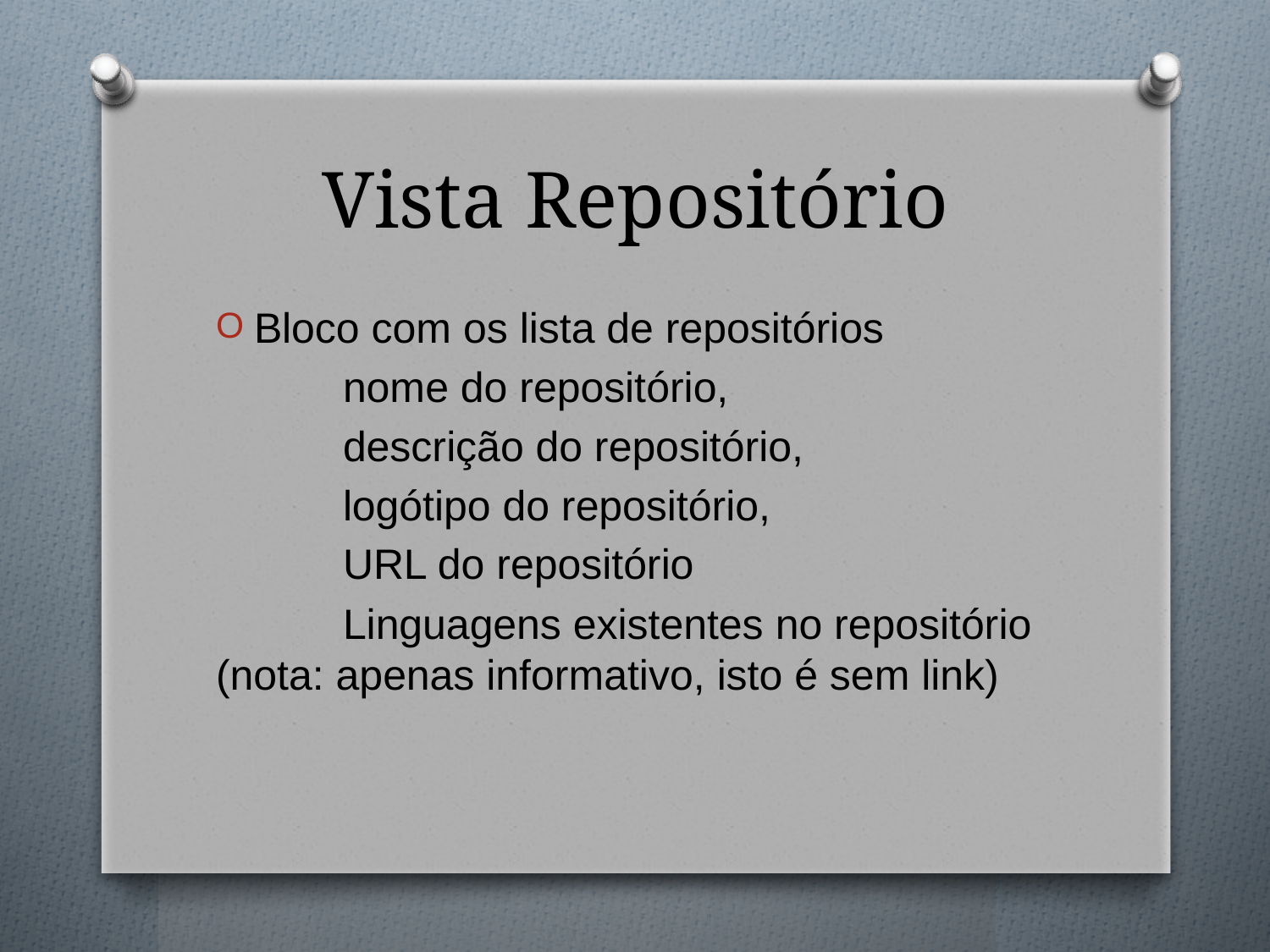

# Vista Repositório
Bloco com os lista de repositórios
 	nome do repositório,
	descrição do repositório,
	logótipo do repositório,
	URL do repositório
	Linguagens existentes no repositório (nota: apenas informativo, isto é sem link)